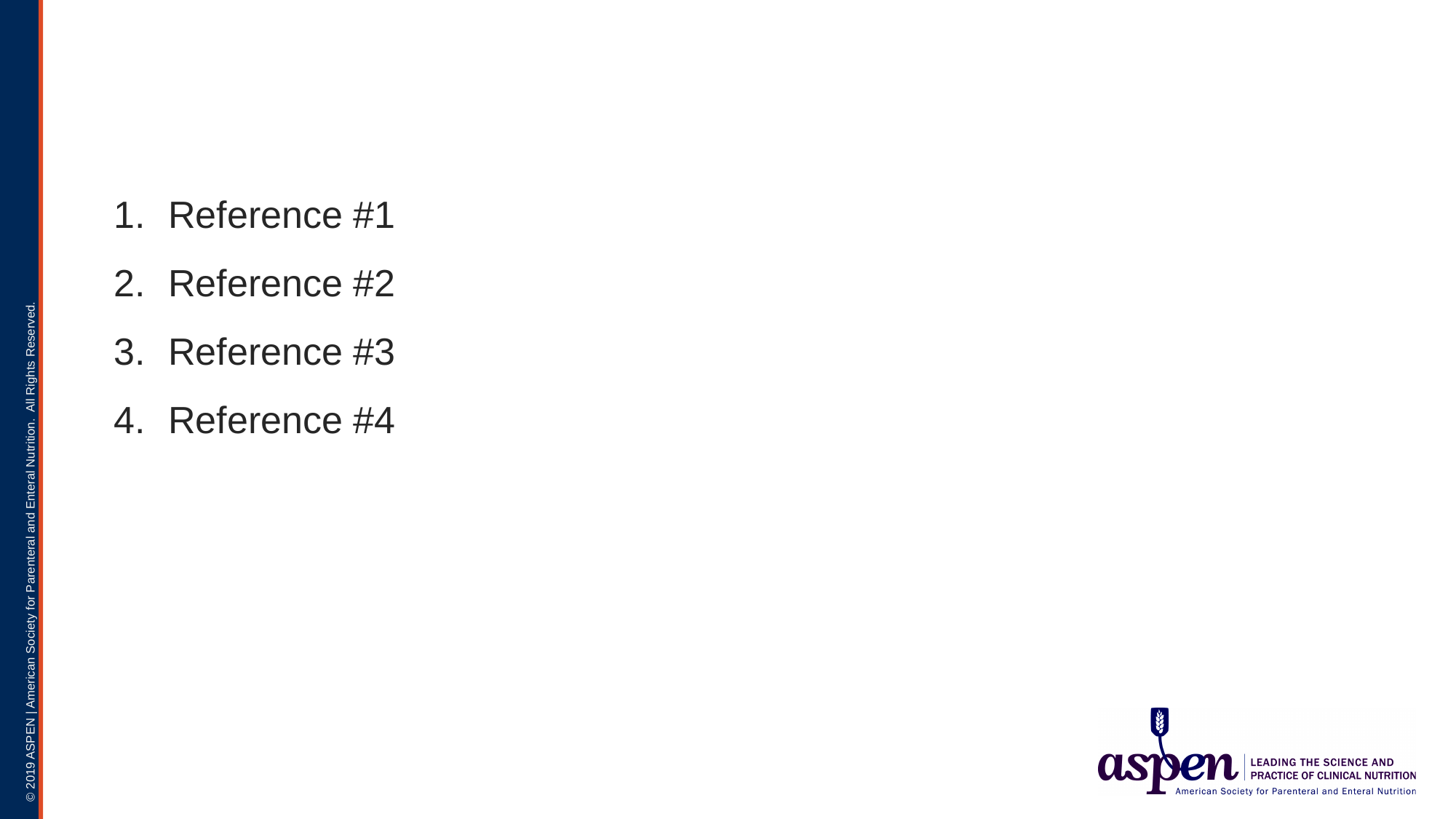

Reference #1
Reference #2
Reference #3
Reference #4